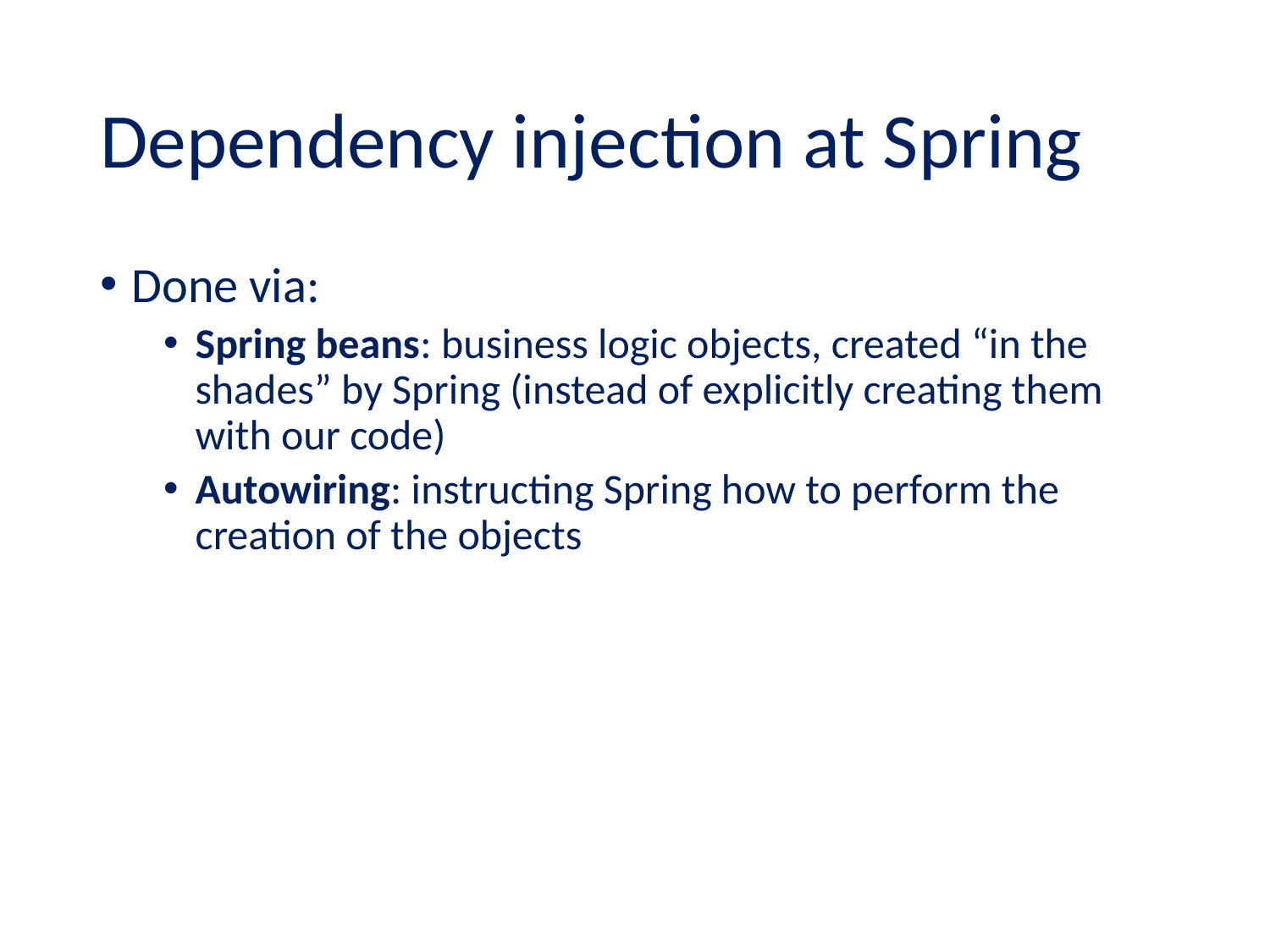

# Dependency injection at Spring
Done via:
Spring beans: business logic objects, created “in the shades” by Spring (instead of explicitly creating them with our code)
Autowiring: instructing Spring how to perform the creation of the objects